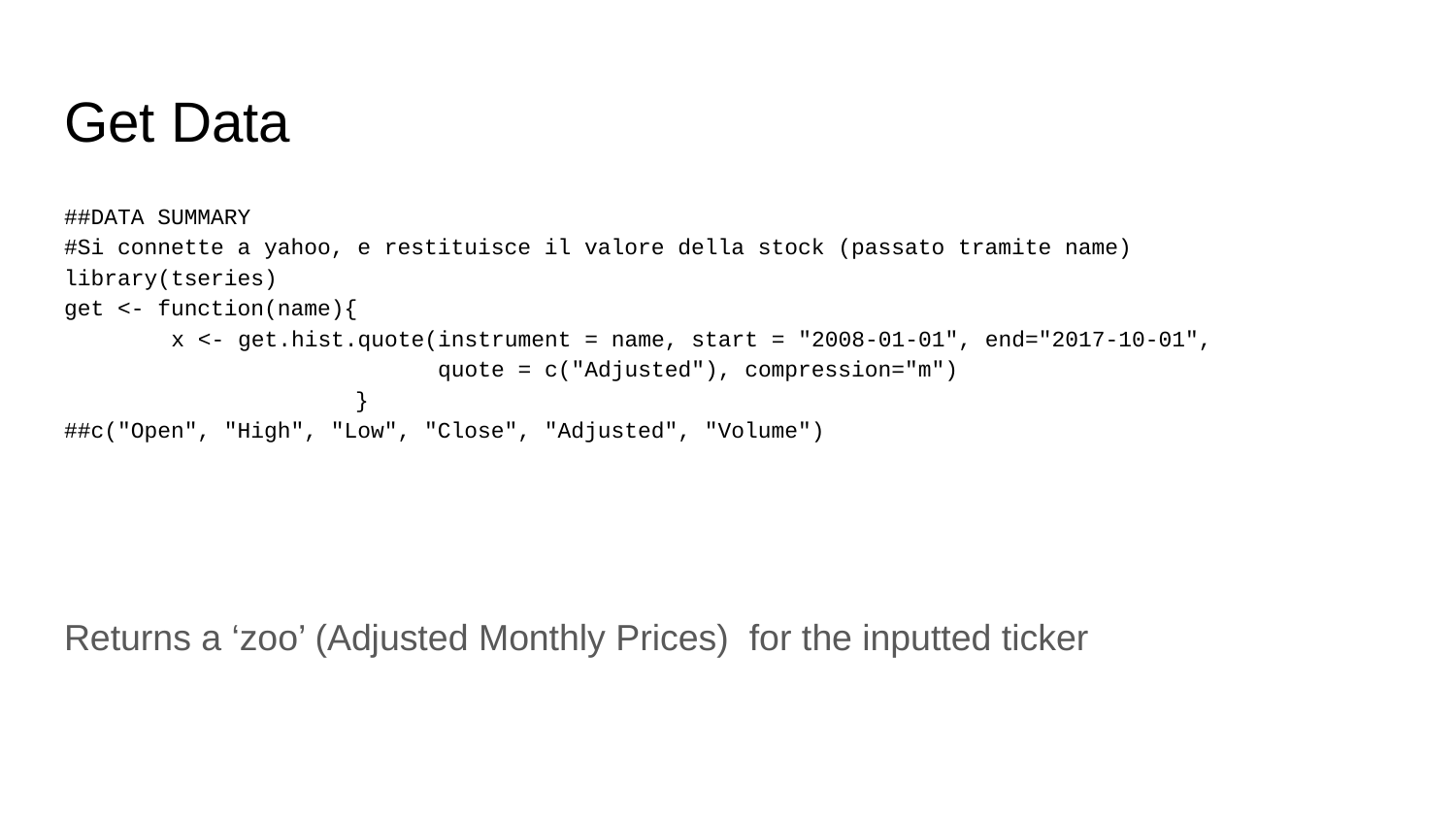

# Get Data
##DATA SUMMARY
#Si connette a yahoo, e restituisce il valore della stock (passato tramite name)
library(tseries)
get <- function(name){
        x <- get.hist.quote(instrument = name, start = "2008-01-01", end="2017-10-01",
                            quote = c("Adjusted"), compression="m")
		}
##c("Open", "High", "Low", "Close", "Adjusted", "Volume")

Returns a ‘zoo’ (Adjusted Monthly Prices)  for the inputted ticker